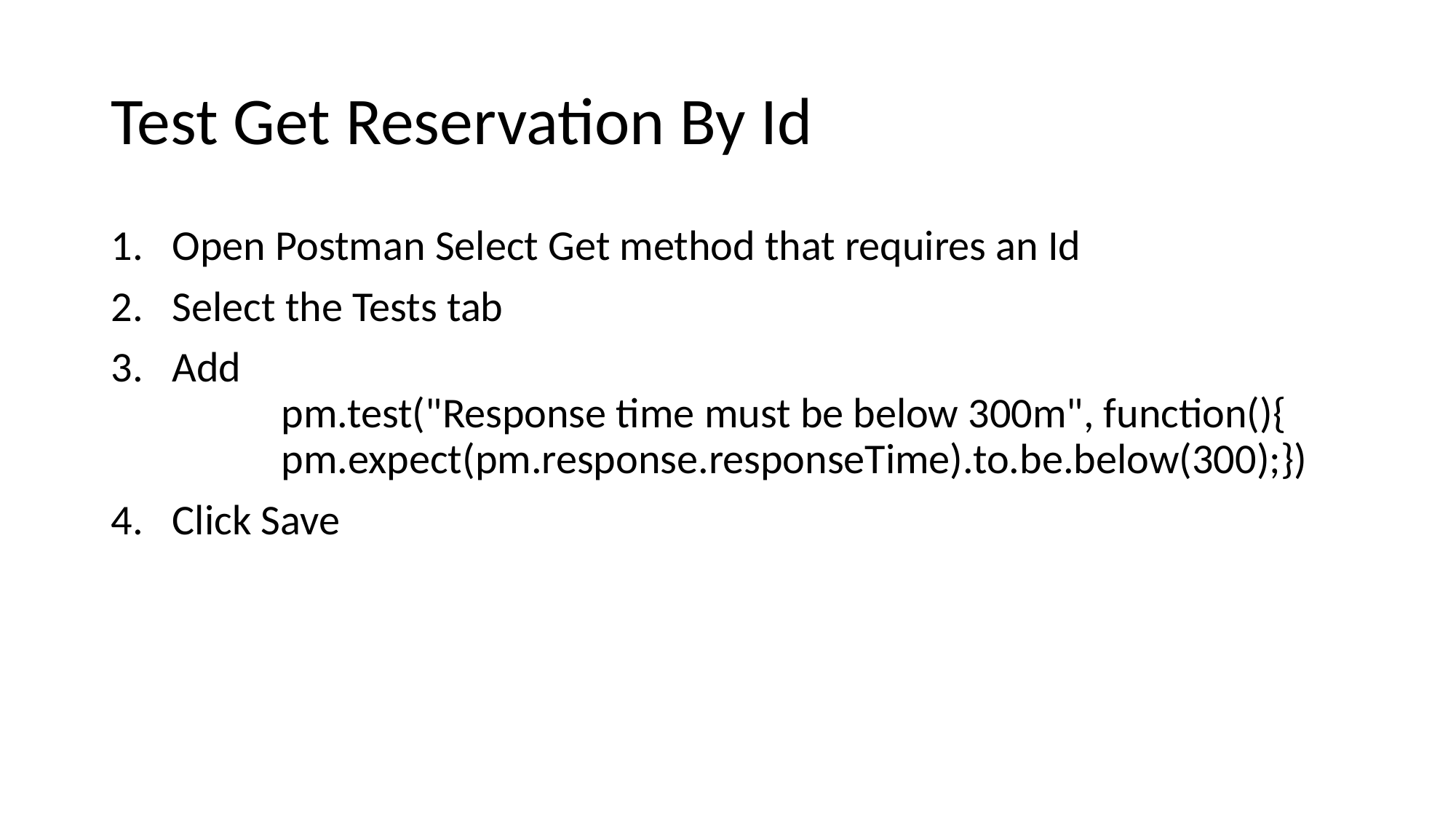

# Test Get Reservation By Id
Open Postman Select Get method that requires an Id
Select the Tests tab
Add
	pm.test("Response time must be below 300m", function(){    	pm.expect(pm.response.responseTime).to.be.below(300);})
Click Save